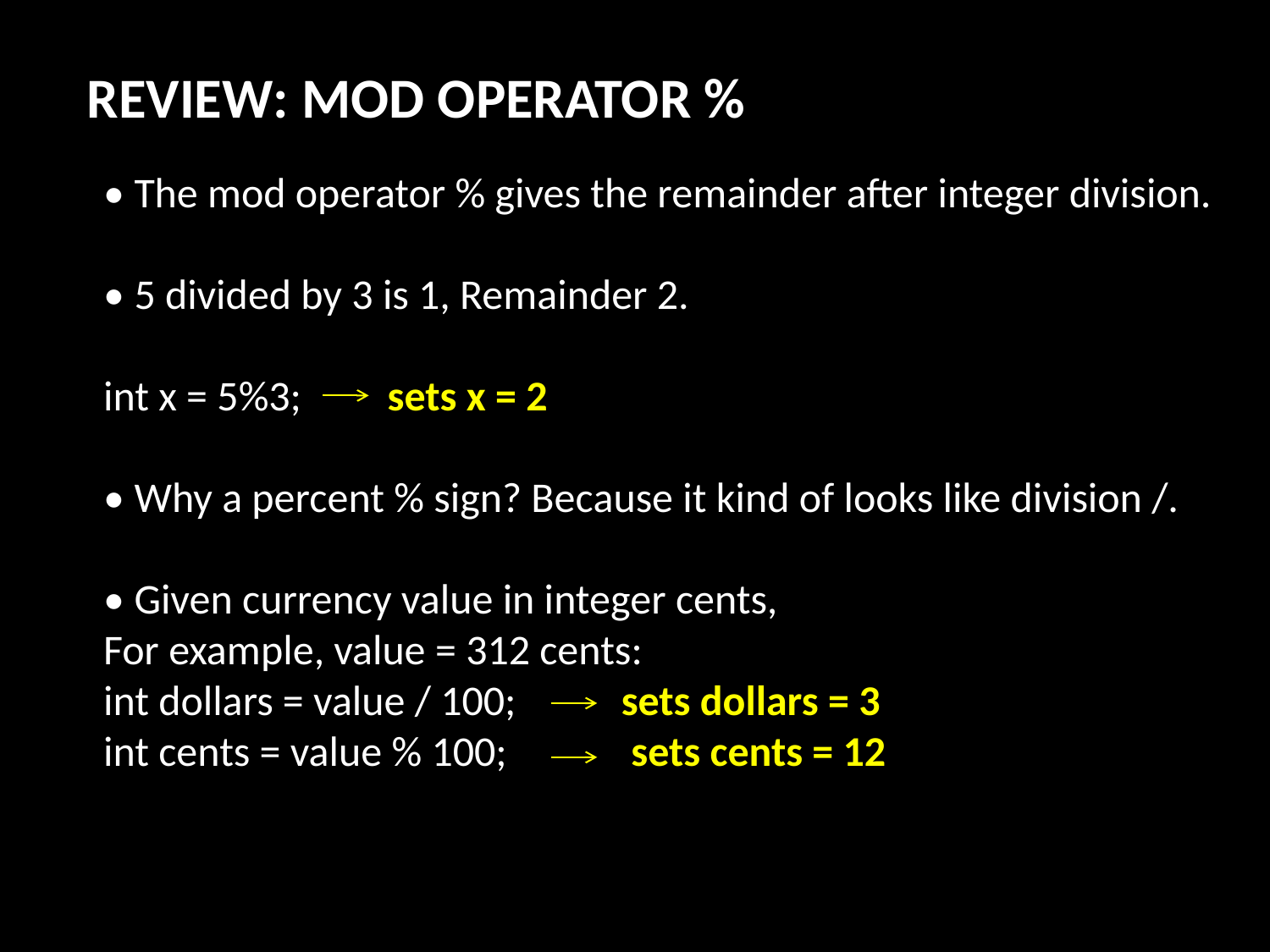

REVIEW: MOD OPERATOR %
• The mod operator % gives the remainder after integer division.

• 5 divided by 3 is 1, Remainder 2.

int x = 5%3;         sets x = 2

• Why a percent % sign? Because it kind of looks like division /.

• Given currency value in integer cents,
For example, value = 312 cents:
int dollars = value / 100;           sets dollars = 3
int cents = value % 100;             sets cents = 12